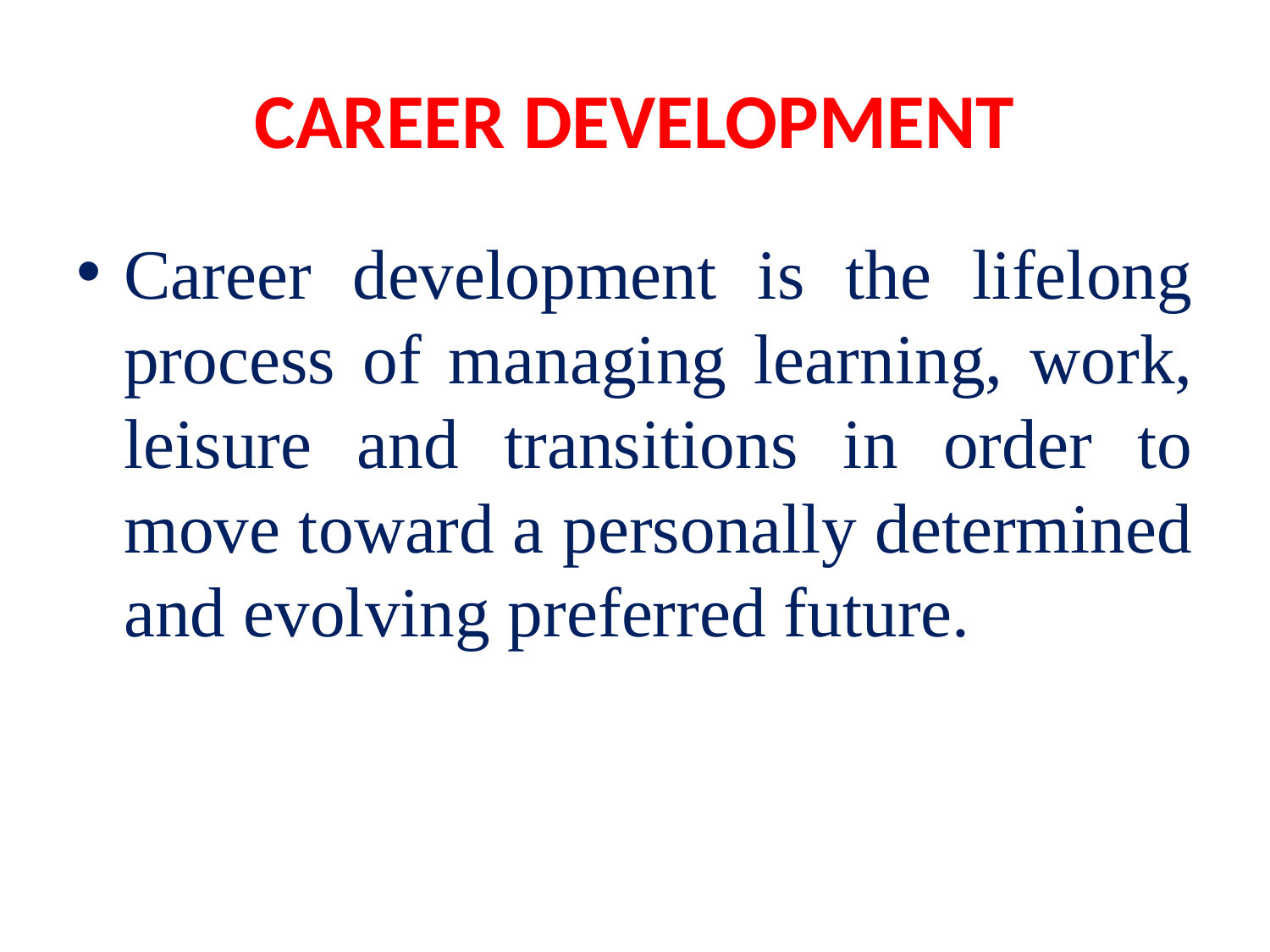

# CAREER DEVELOPMENT
Career development is the lifelong process of managing learning, work, leisure and transitions in order to move toward a personally determined and evolving preferred future.